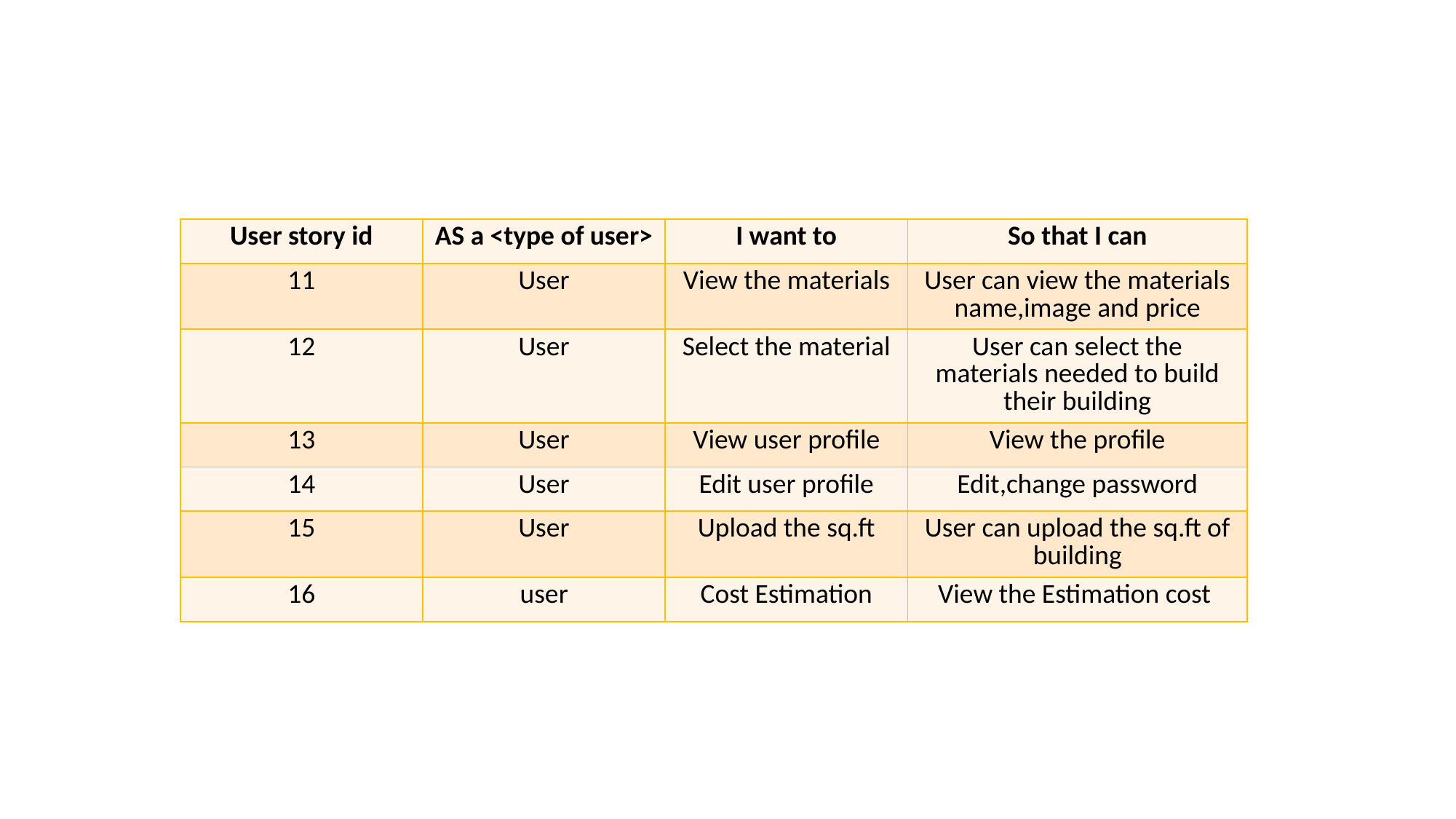

#
| User story id | AS a <type of user> | I want to | So that I can |
| --- | --- | --- | --- |
| 11 | User | View the materials | User can view the materials name,image and price |
| 12 | User | Select the material | User can select the materials needed to build their building |
| 13 | User | View user profile | View the profile |
| 14 | User | Edit user profile | Edit,change password |
| 15 | User | Upload the sq.ft | User can upload the sq.ft of building |
| 16 | user | Cost Estimation | View the Estimation cost |